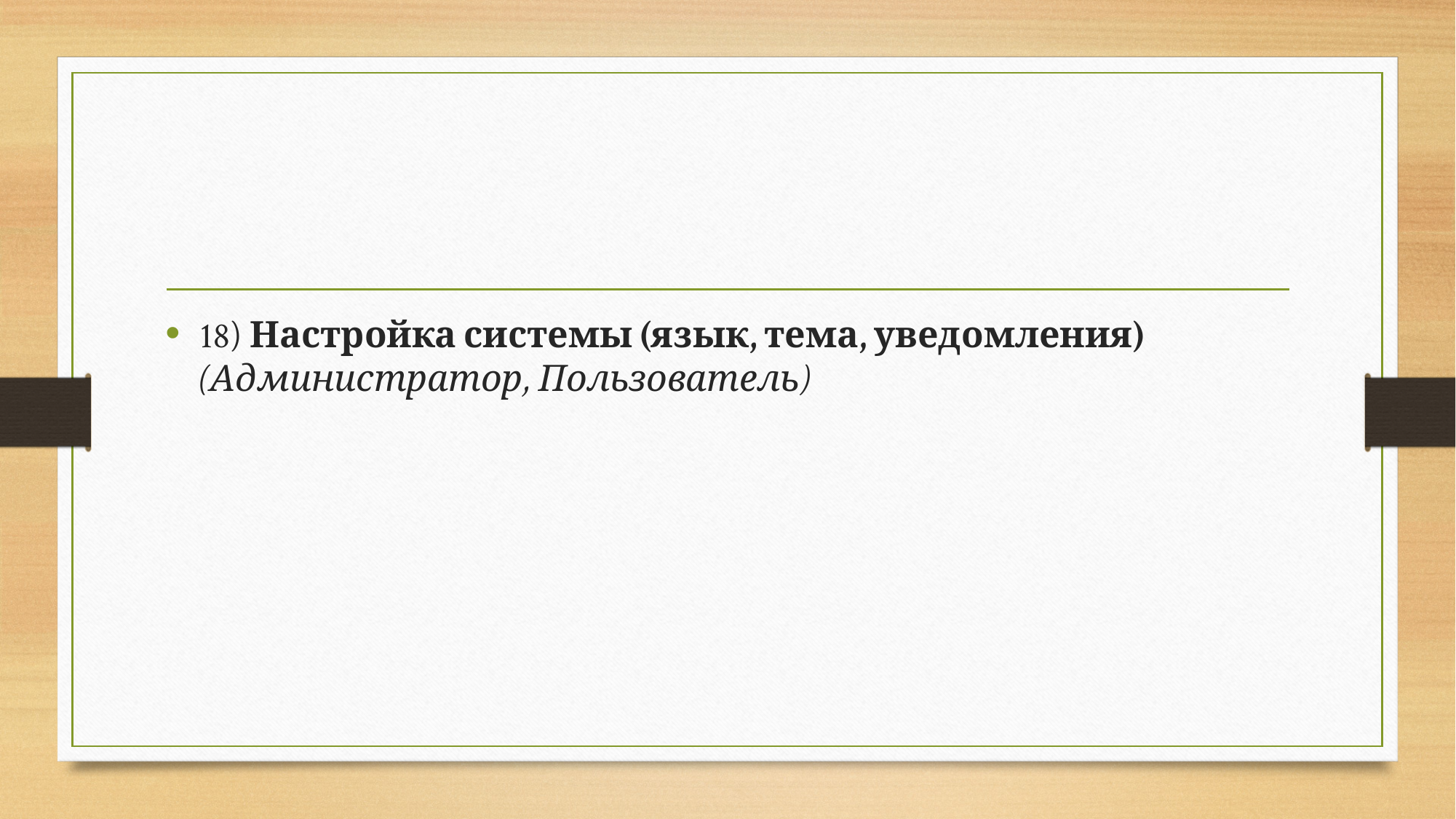

#
18) Настройка системы (язык, тема, уведомления) (Администратор, Пользователь)